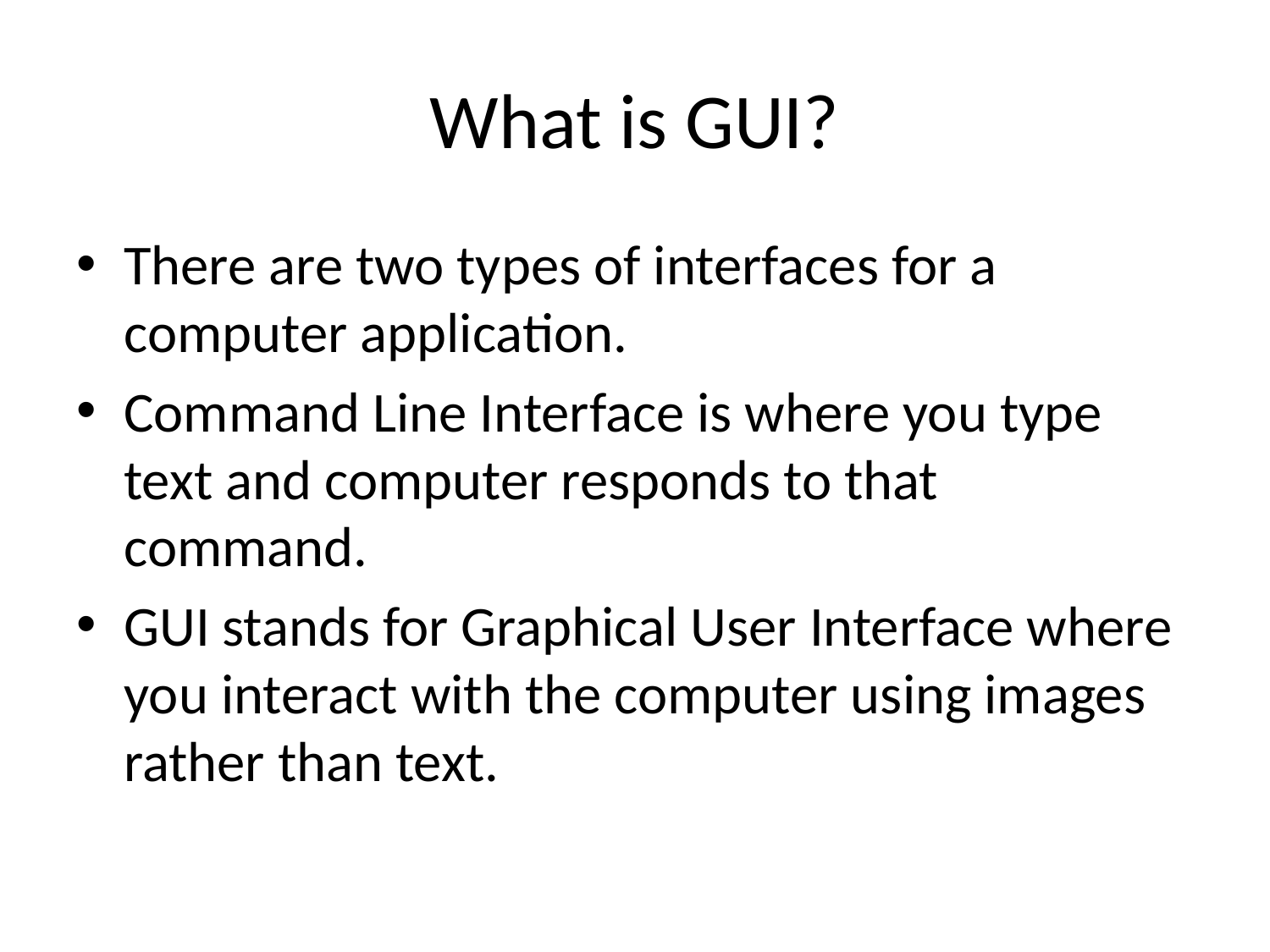

# What is GUI?
There are two types of interfaces for a computer application.
Command Line Interface is where you type text and computer responds to that command.
GUI stands for Graphical User Interface where you interact with the computer using images rather than text.